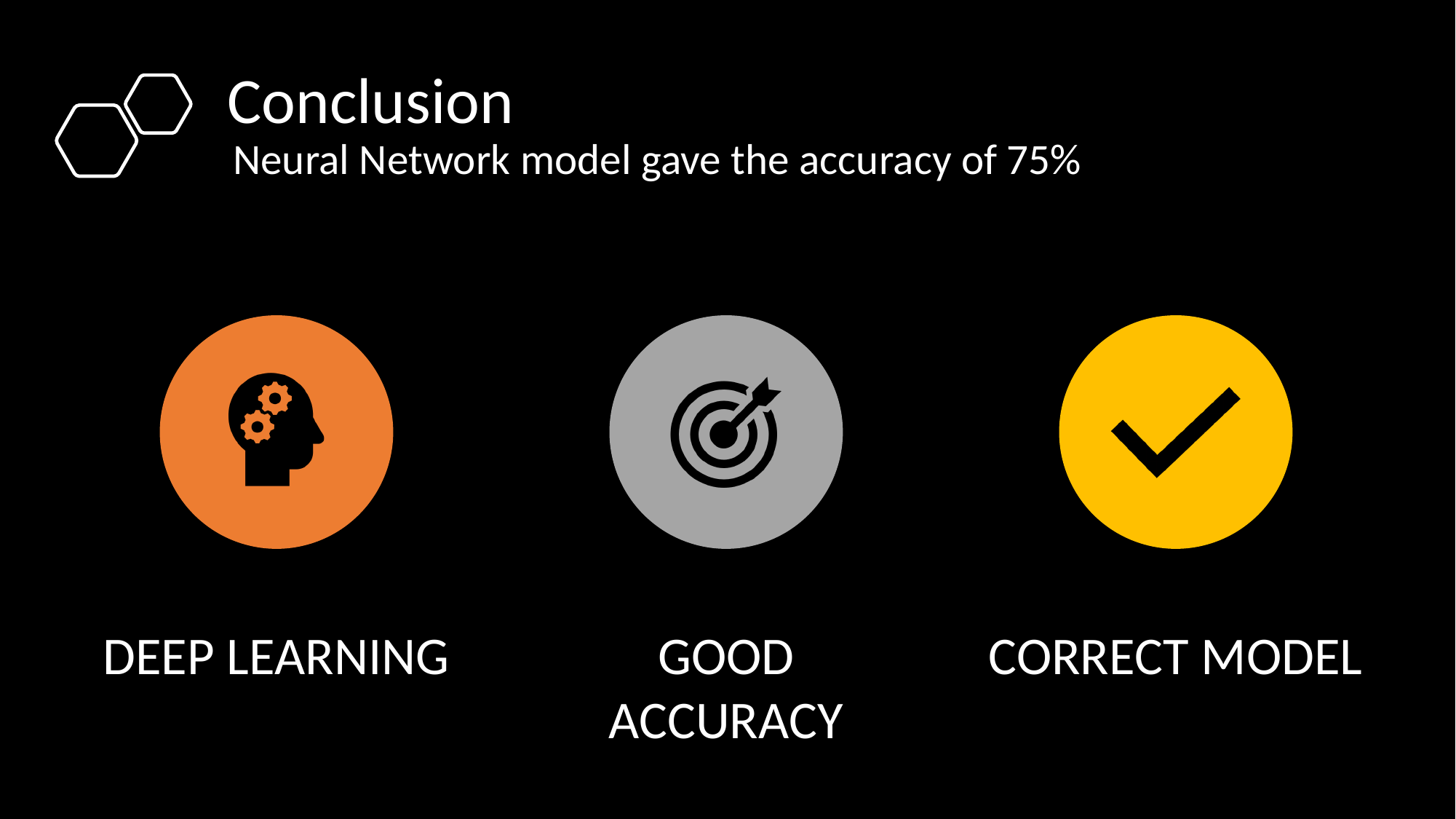

# Conclusion Neural Network model gave the accuracy of 75%

Deep Learning
Good Accuracy
Correct Model